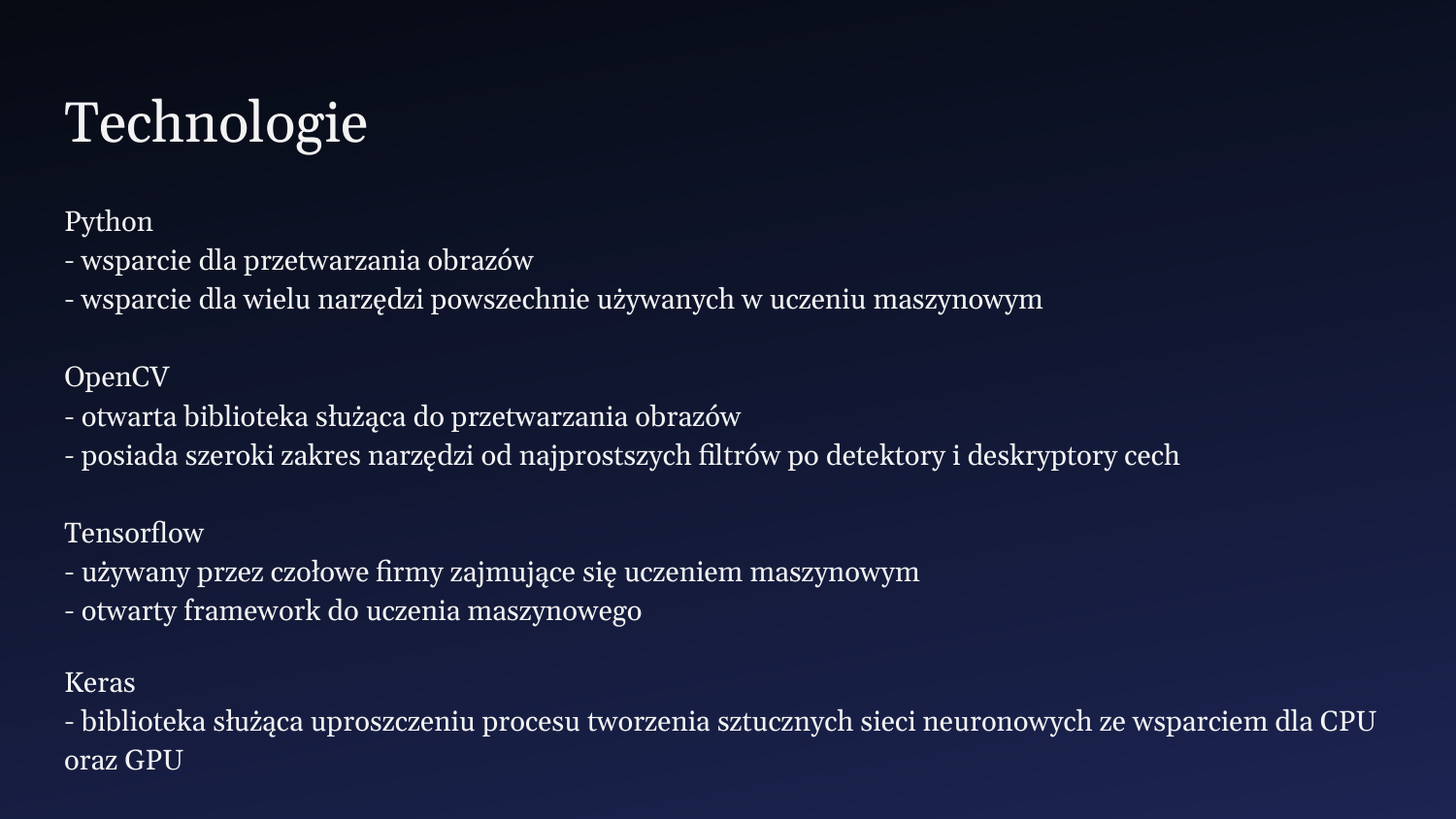

# Technologie
Python
- wsparcie dla przetwarzania obrazów
- wsparcie dla wielu narzędzi powszechnie używanych w uczeniu maszynowym
OpenCV
- otwarta biblioteka służąca do przetwarzania obrazów
- posiada szeroki zakres narzędzi od najprostszych filtrów po detektory i deskryptory cech
Tensorflow
- używany przez czołowe firmy zajmujące się uczeniem maszynowym
- otwarty framework do uczenia maszynowego
Keras
- biblioteka służąca uproszczeniu procesu tworzenia sztucznych sieci neuronowych ze wsparciem dla CPU oraz GPU